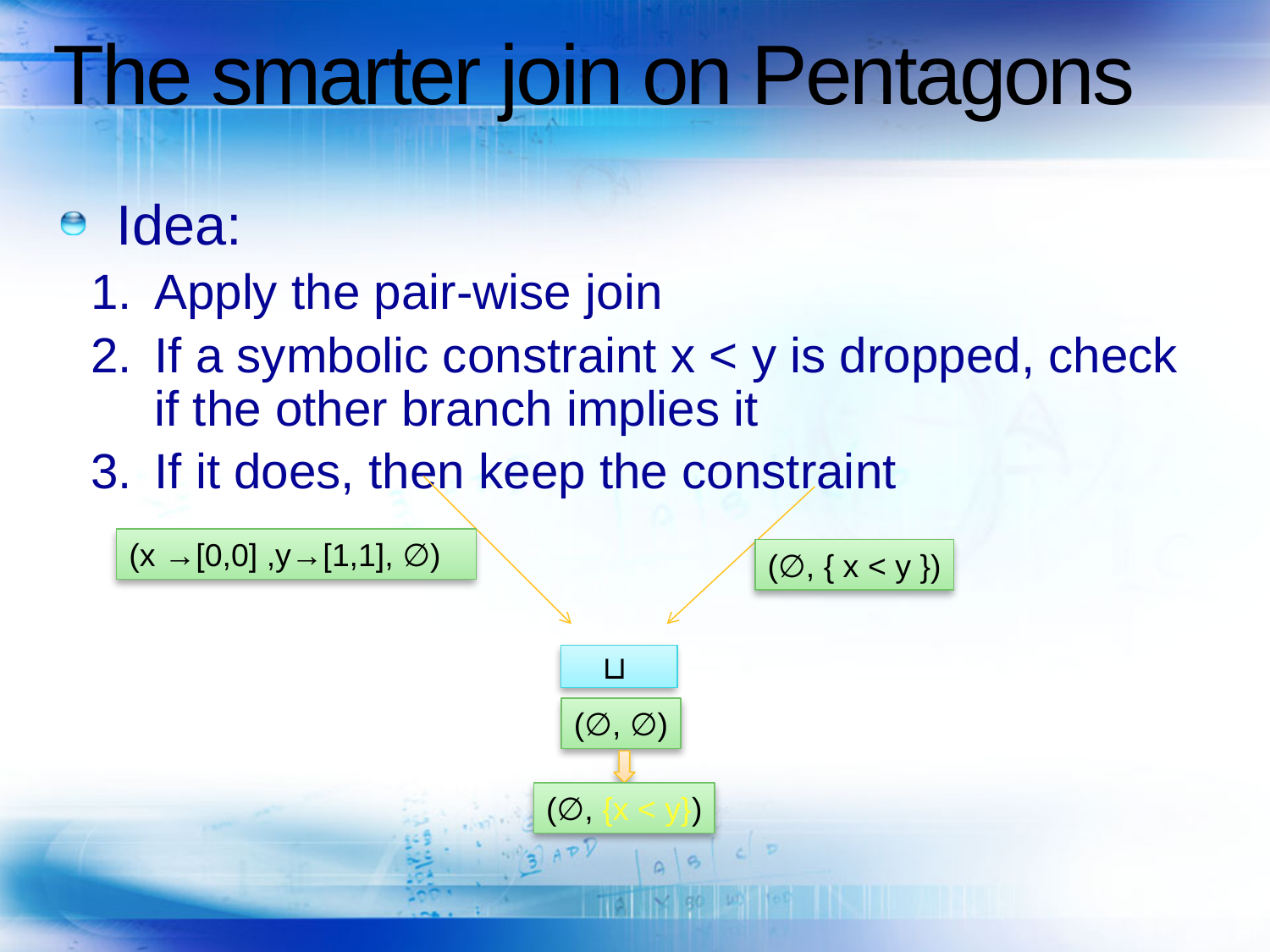

# The smarter join on Pentagons
Idea:
Apply the pair-wise join
If a symbolic constraint x < y is dropped, check if the other branch implies it
If it does, then keep the constraint

(x →[0,0] ,y→[1,1], ∅)
(∅, { x < y })
⊔
(∅, ∅)

(∅, {x < y})